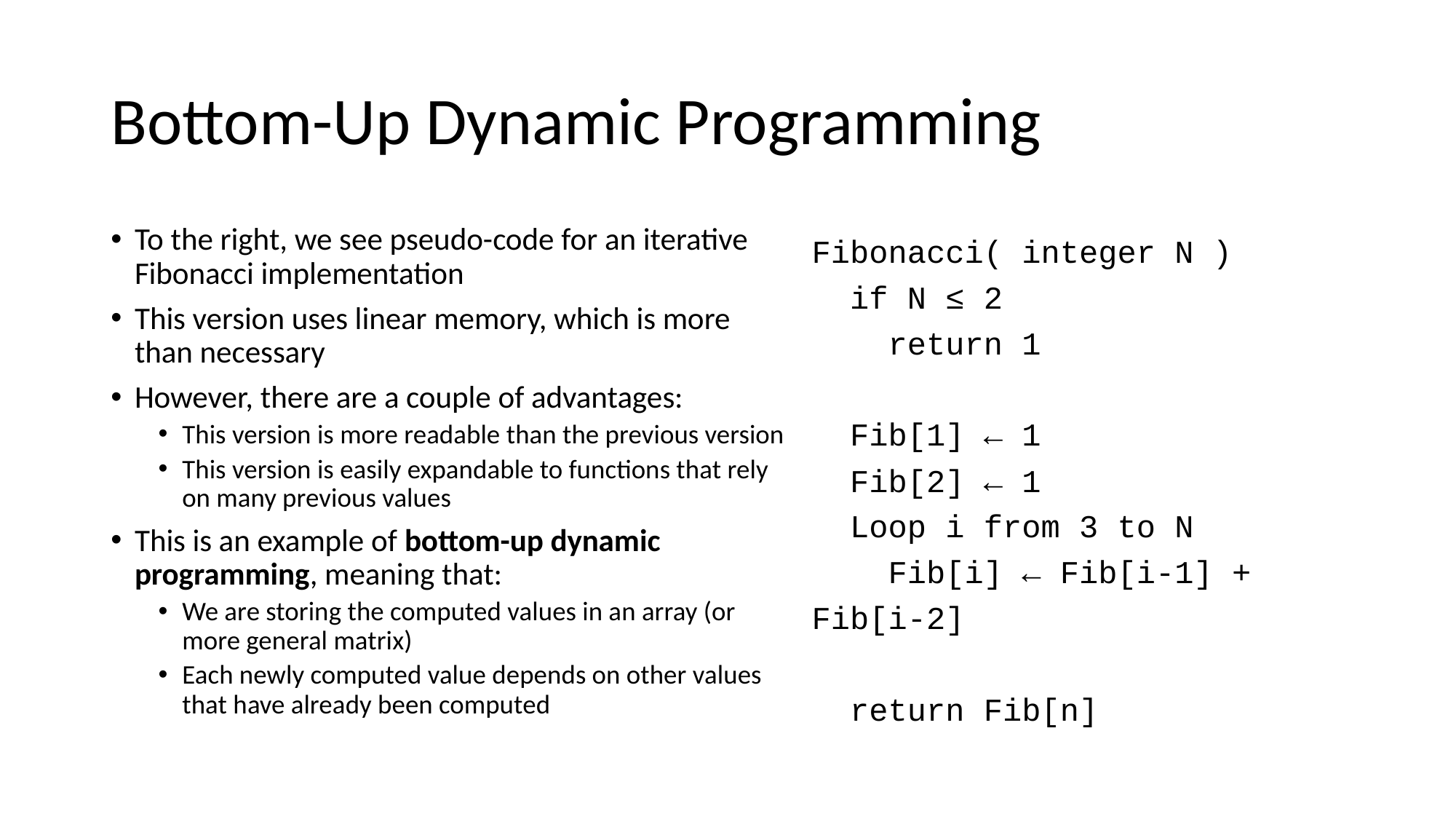

# Bottom-Up Dynamic Programming
To the right, we see pseudo-code for an iterative Fibonacci implementation
This version uses linear memory, which is more than necessary
However, there are a couple of advantages:
This version is more readable than the previous version
This version is easily expandable to functions that rely on many previous values
This is an example of bottom-up dynamic programming, meaning that:
We are storing the computed values in an array (or more general matrix)
Each newly computed value depends on other values that have already been computed
Fibonacci( integer N )
  if N ≤ 2
    return 1

  Fib[1] ← 1
  Fib[2] ← 1
  Loop i from 3 to N
    Fib[i] ← Fib[i-1] + Fib[i-2]

  return Fib[n]